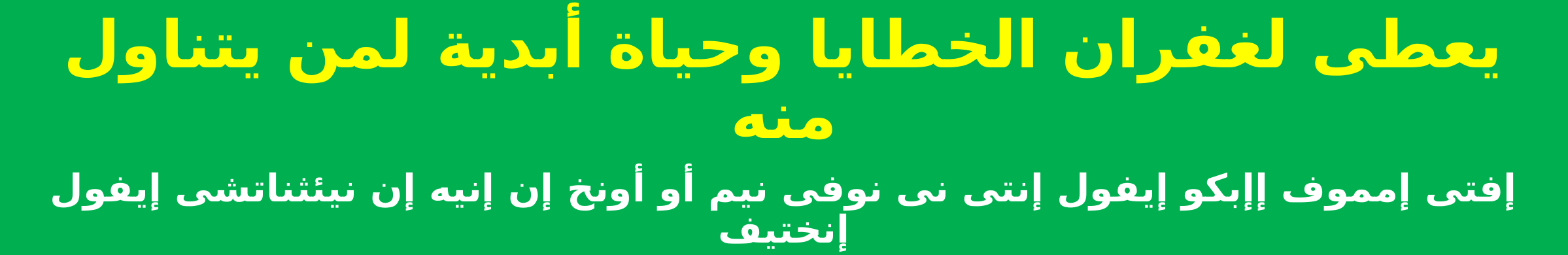

يعطى لغفران الخطايا وحياة أبدية لمن يتناول منه
إفتى إمموف إإبكو إيفول إنتى نى نوفى نيم أو أونخ إن إنيه إن نيئثناتشى إيفول إنختيف